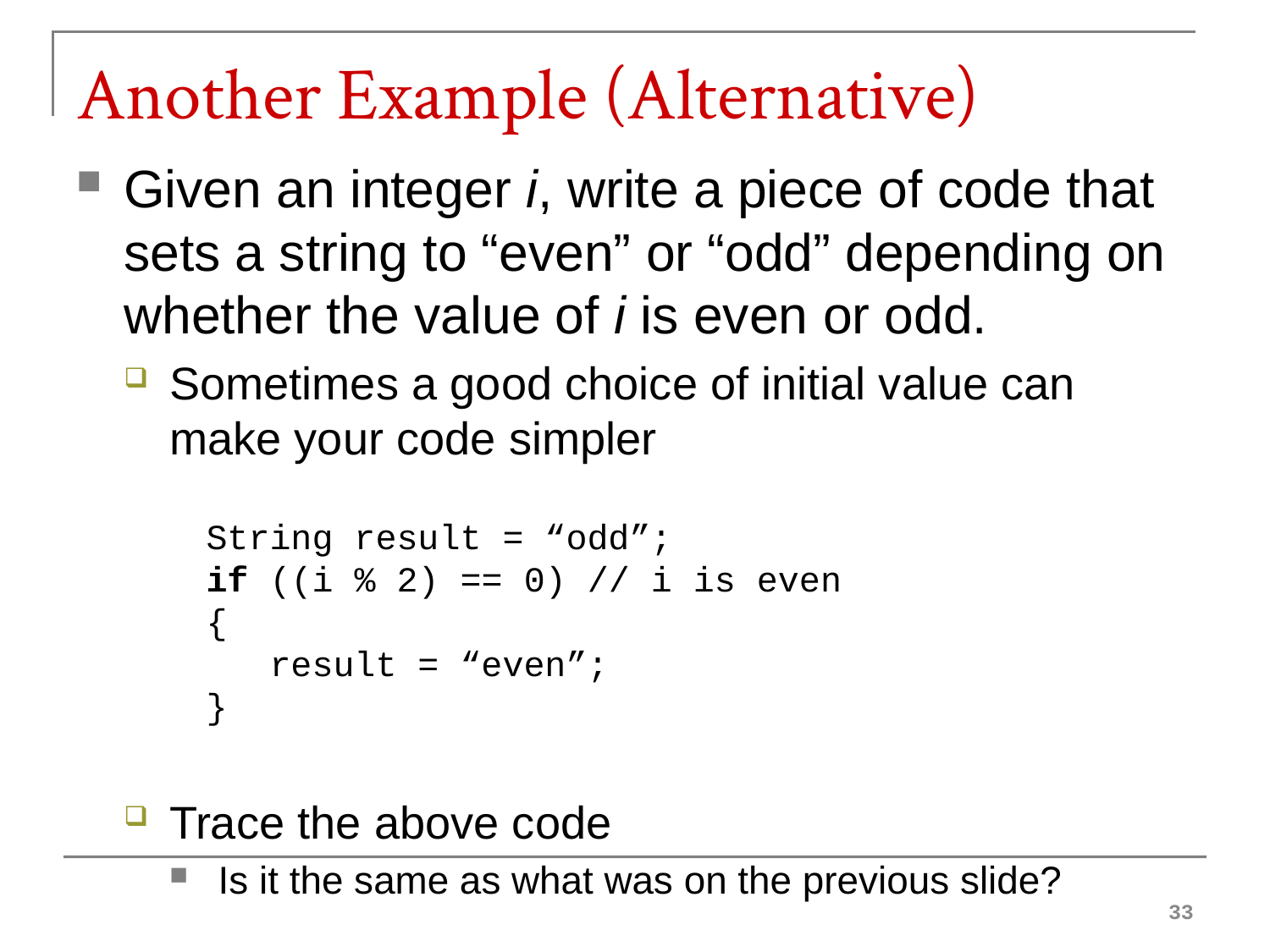

# Another Example (Alternative)
Given an integer i, write a piece of code that sets a string to “even” or “odd” depending on whether the value of i is even or odd.
Sometimes a good choice of initial value can make your code simpler

Trace the above code
Is it the same as what was on the previous slide?
String result = “odd”;
if ((i % 2) == 0) // i is even
{
   result = “even”;
}
33